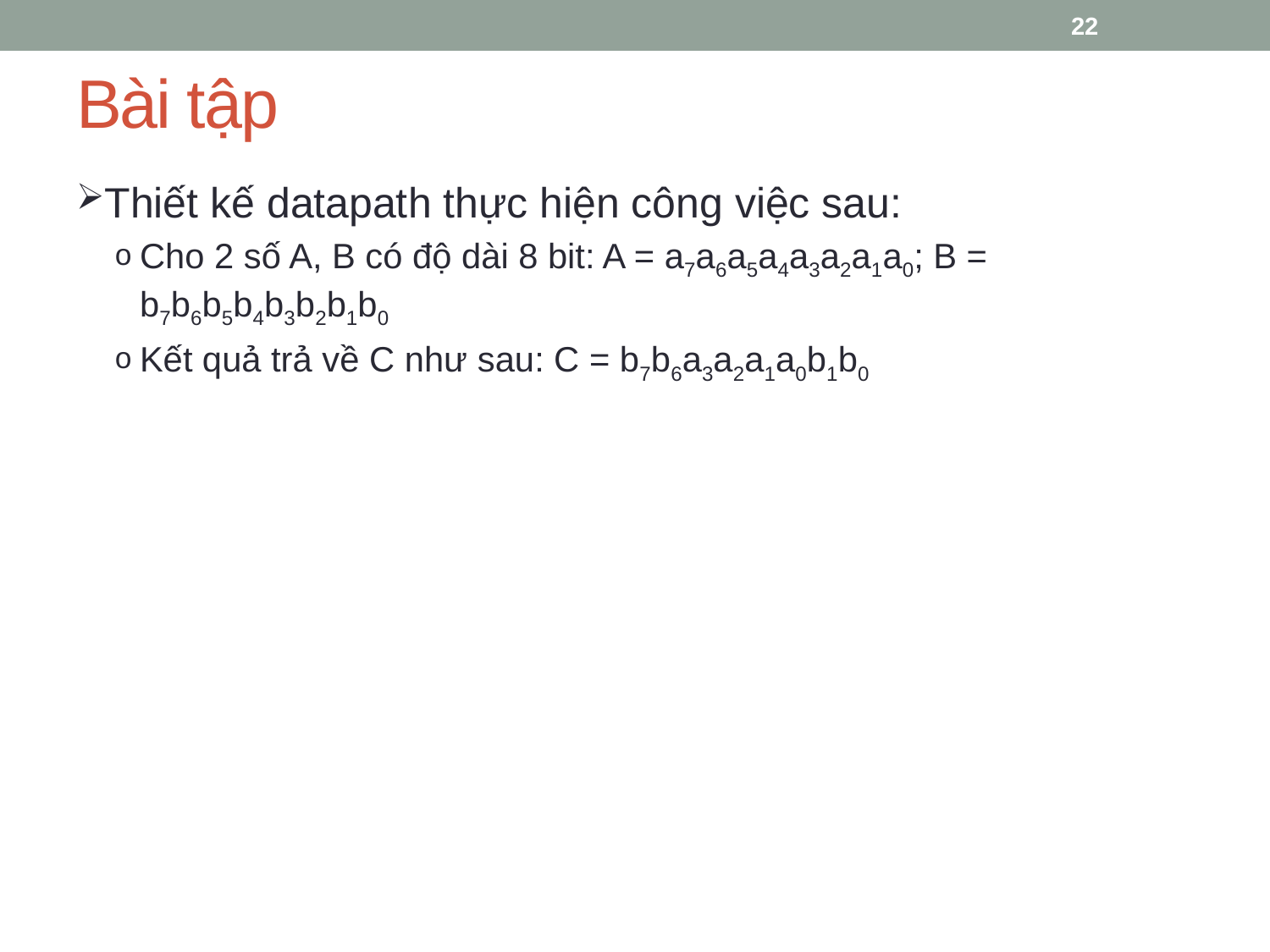

22
# Bài tập
Thiết kế datapath thực hiện công việc sau:
Cho 2 số A, B có độ dài 8 bit: A = a7a6a5a4a3a2a1a0; B = b7b6b5b4b3b2b1b0
Kết quả trả về C như sau: C = b7b6a3a2a1a0b1b0